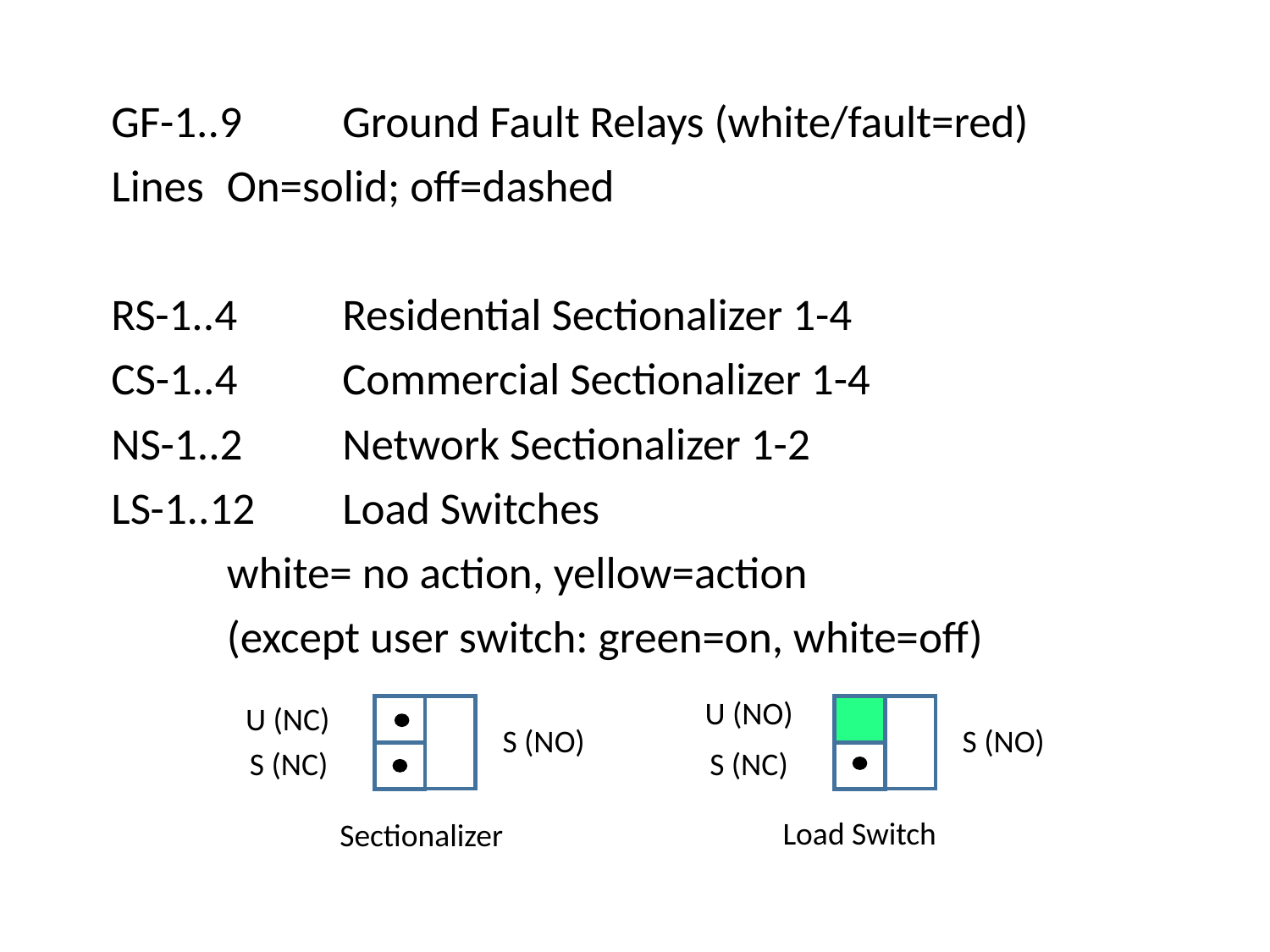

GF-1..9	Ground Fault Relays (white/fault=red)
Lines		On=solid; off=dashed

RS-1..4 	Residential Sectionalizer 1-4
CS-1..4	Commercial Sectionalizer 1-4
NS-1..2	Network Sectionalizer 1-2
LS-1..12	Load Switches
		white= no action, yellow=action
		(except user switch: green=on, white=off)

U (NO)
U (NC)

S (NO)
S (NO)
S (NC)
S (NC)

Load Switch
Sectionalizer